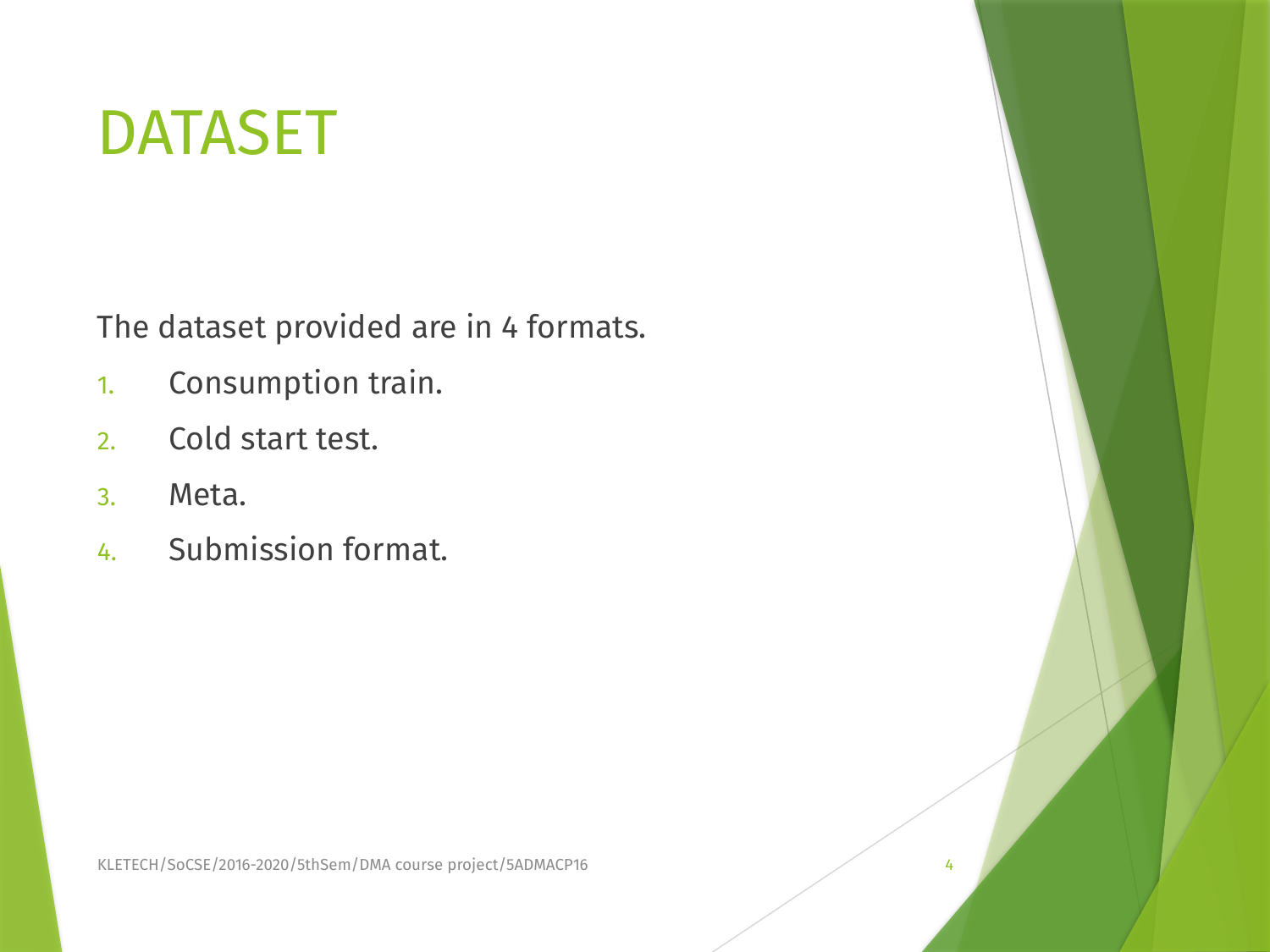

# DATASET
The dataset provided are in 4 formats.
Consumption train.
Cold start test.
Meta.
Submission format.

KLETECH/SoCSE/2016-2020/5thSem/DMA course project/5ADMACP16
4